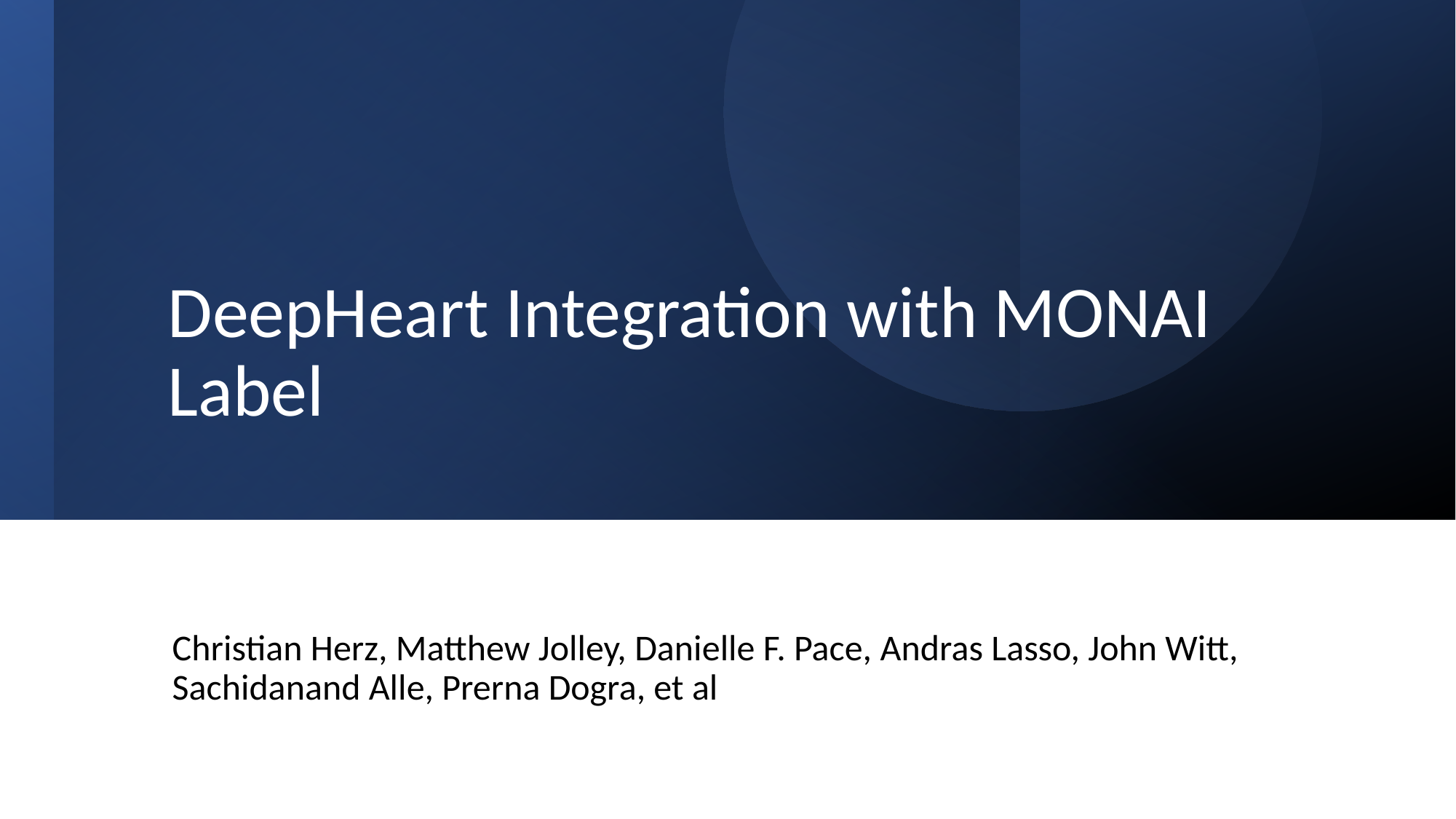

# DeepHeart Integration with MONAI Label
Christian Herz, Matthew Jolley, Danielle F. Pace, Andras Lasso, John Witt, Sachidanand Alle, Prerna Dogra, et al